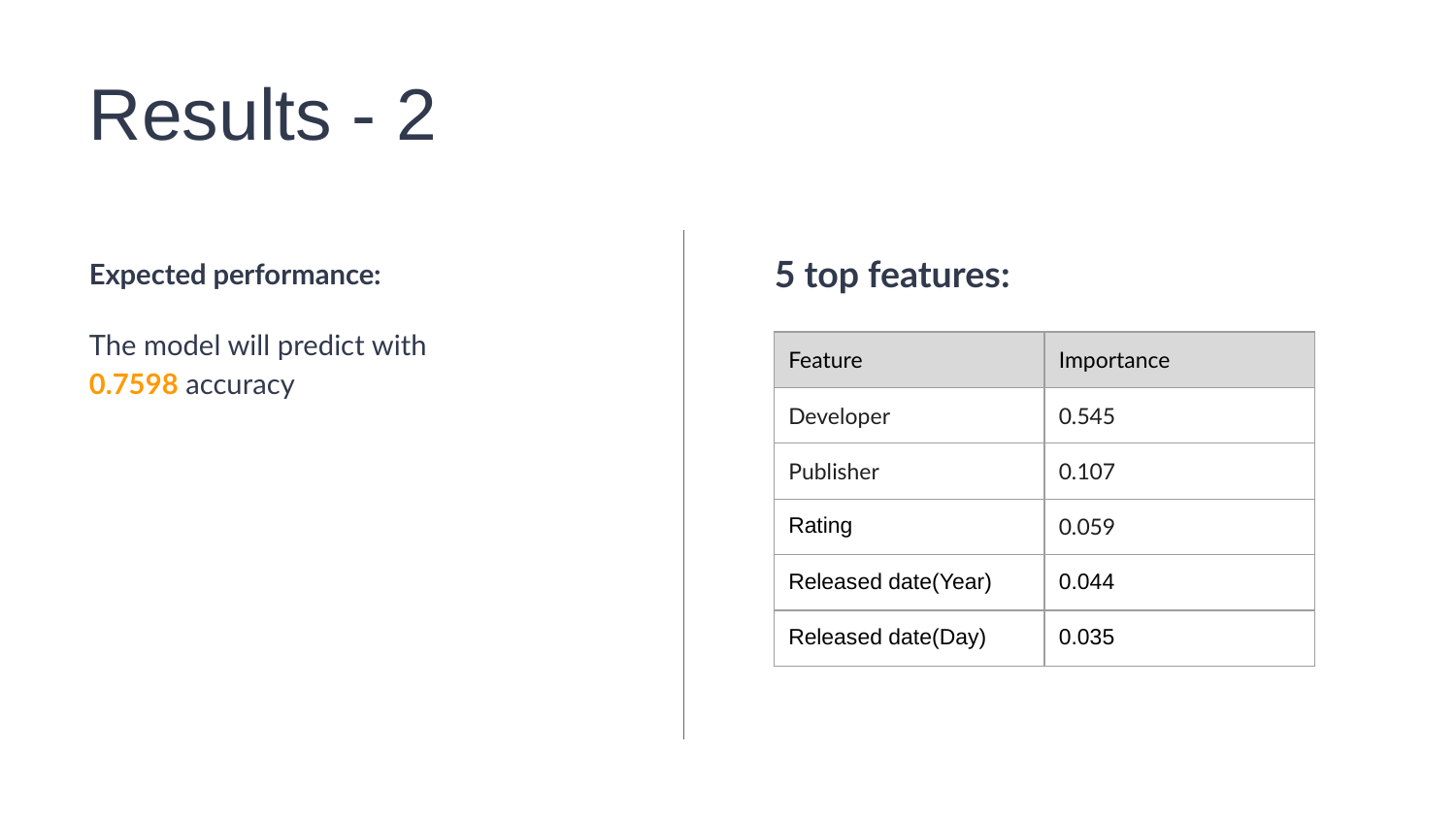

Results - 2
5 top features:
Expected performance:
The model will predict with
0.7598 accuracy
| Feature | Importance |
| --- | --- |
| Developer | 0.545 |
| Publisher | 0.107 |
| Rating | 0.059 |
| Released date(Year) | 0.044 |
| Released date(Day) | 0.035 |